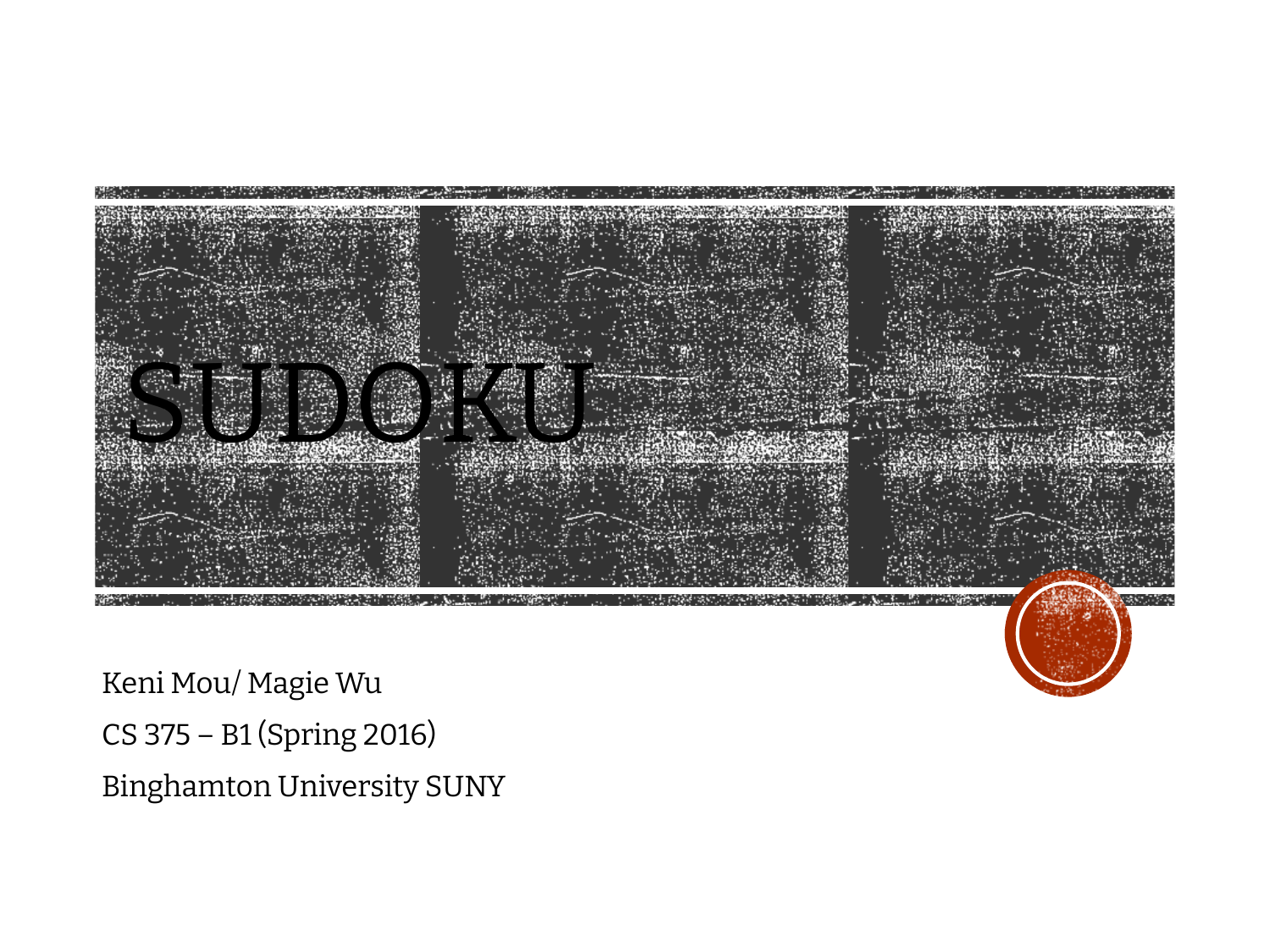

# Sudoku
Keni Mou/ Magie Wu
CS 375 – B1 (Spring 2016)
Binghamton University SUNY